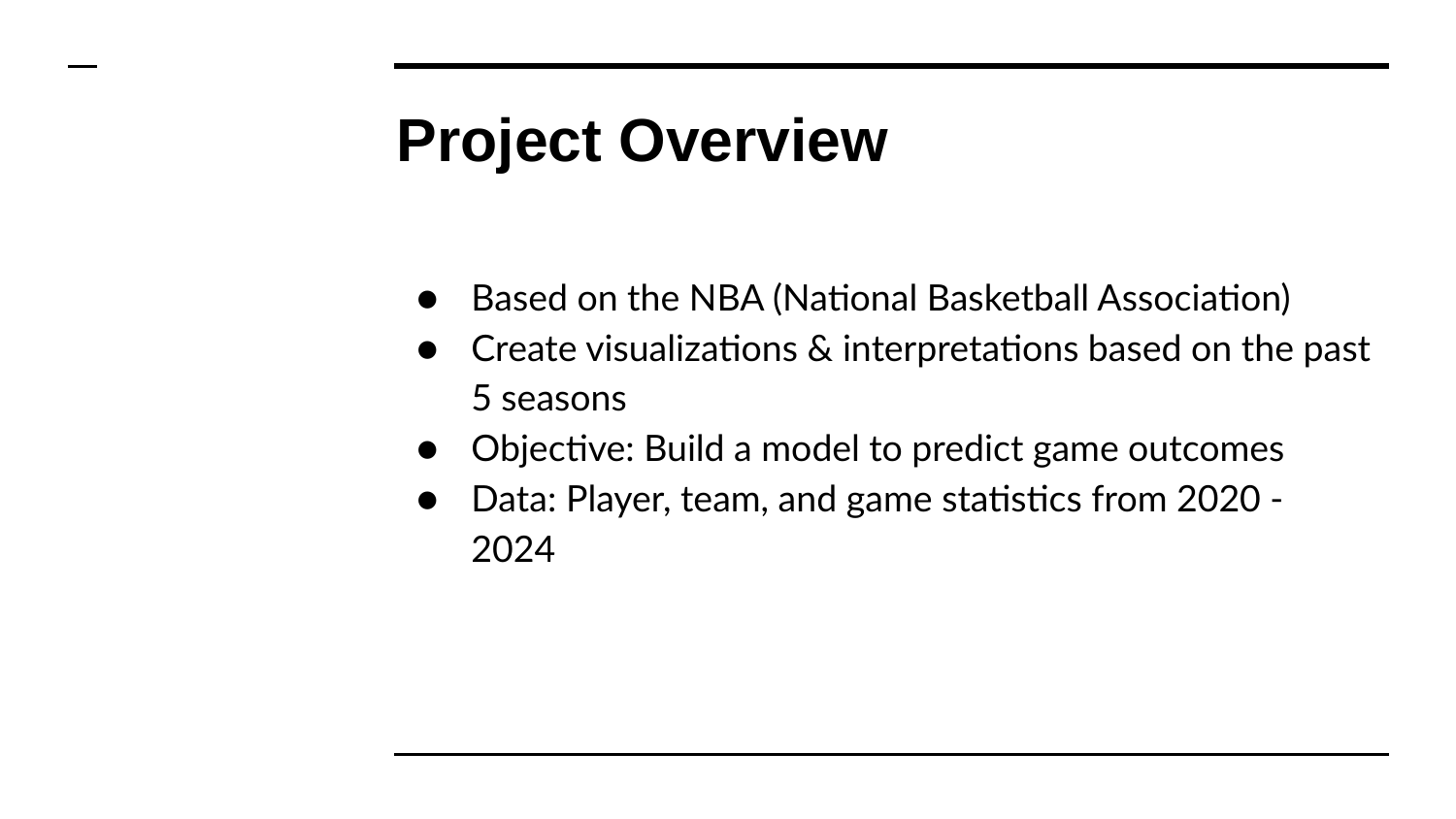

# Project Overview
Based on the NBA (National Basketball Association)
Create visualizations & interpretations based on the past 5 seasons
Objective: Build a model to predict game outcomes
Data: Player, team, and game statistics from 2020 - 2024